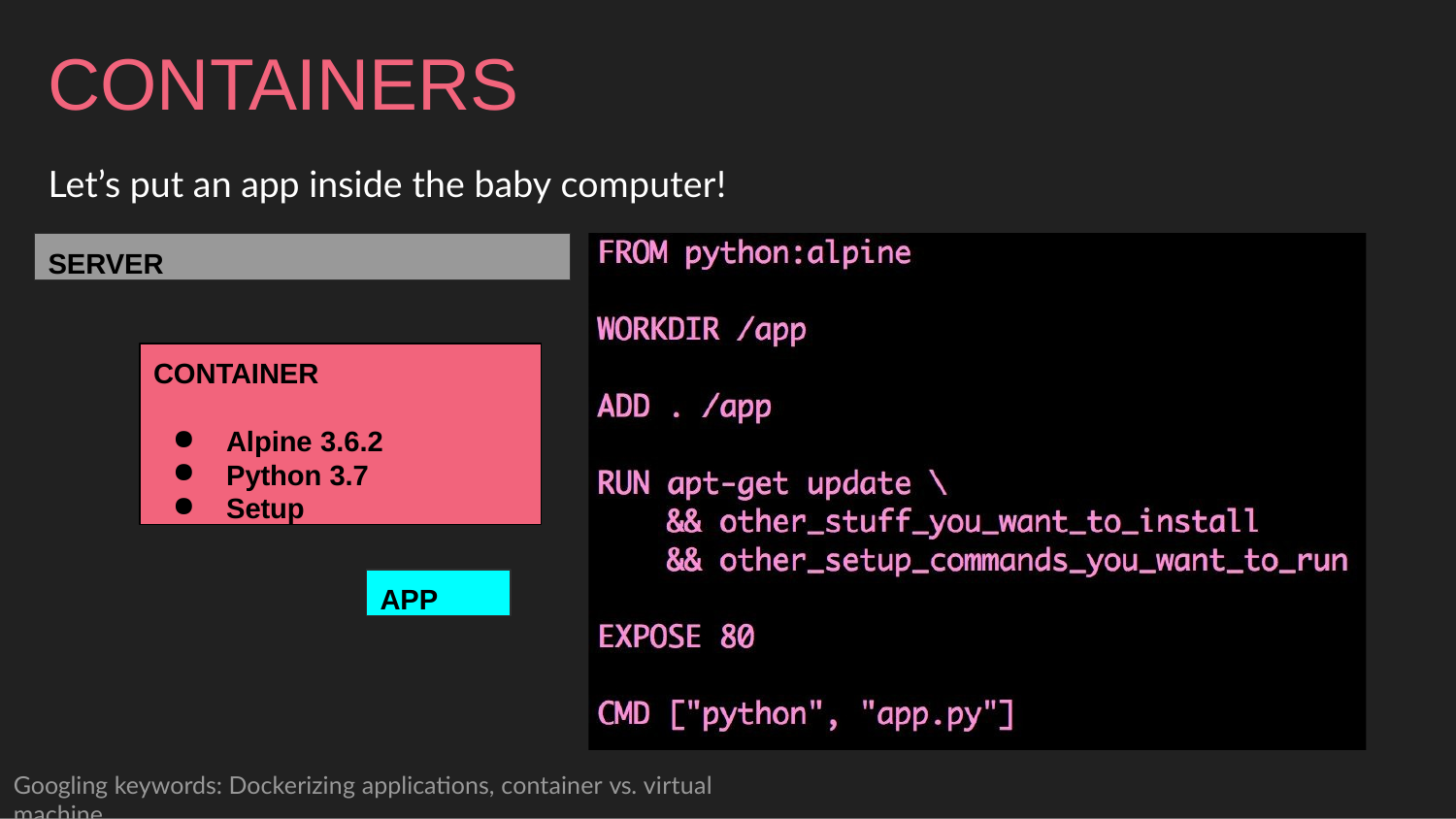

# CONTAINERS
Let’s put an app inside the baby computer!
SERVER

CONTAINER

Alpine 3.6.2
Python 3.7
Setup
APP
Googling keywords: Dockerizing applications, container vs. virtual machine